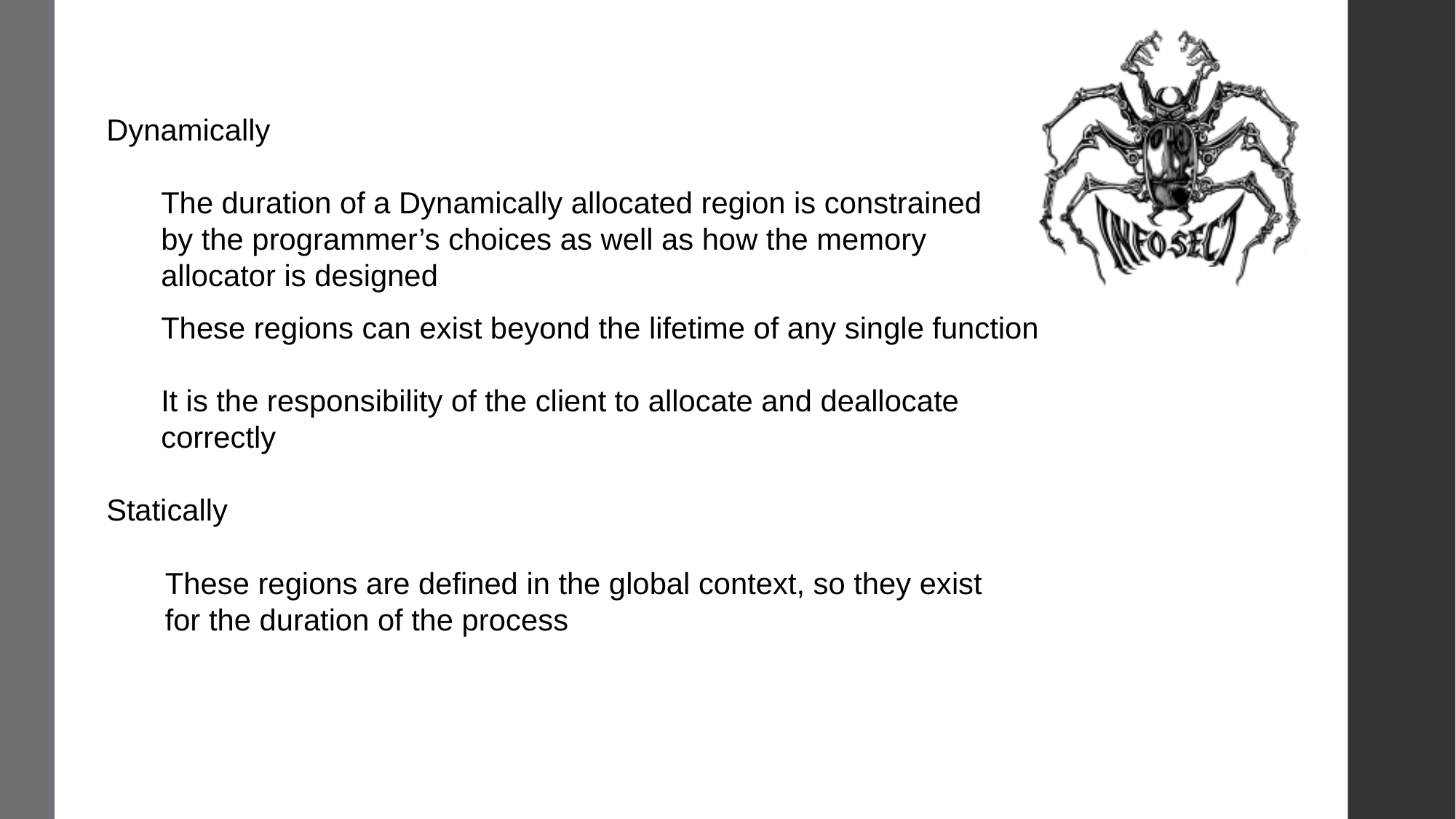

Dynamically

The duration of a Dynamically allocated region is constrained by the programmer’s choices as well as how the memory allocator is designed

These regions can exist beyond the lifetime of any single function

It is the responsibility of the client to allocate and deallocate correctly

Statically

       These regions are defined in the global context, so they exist
       for the duration of the process